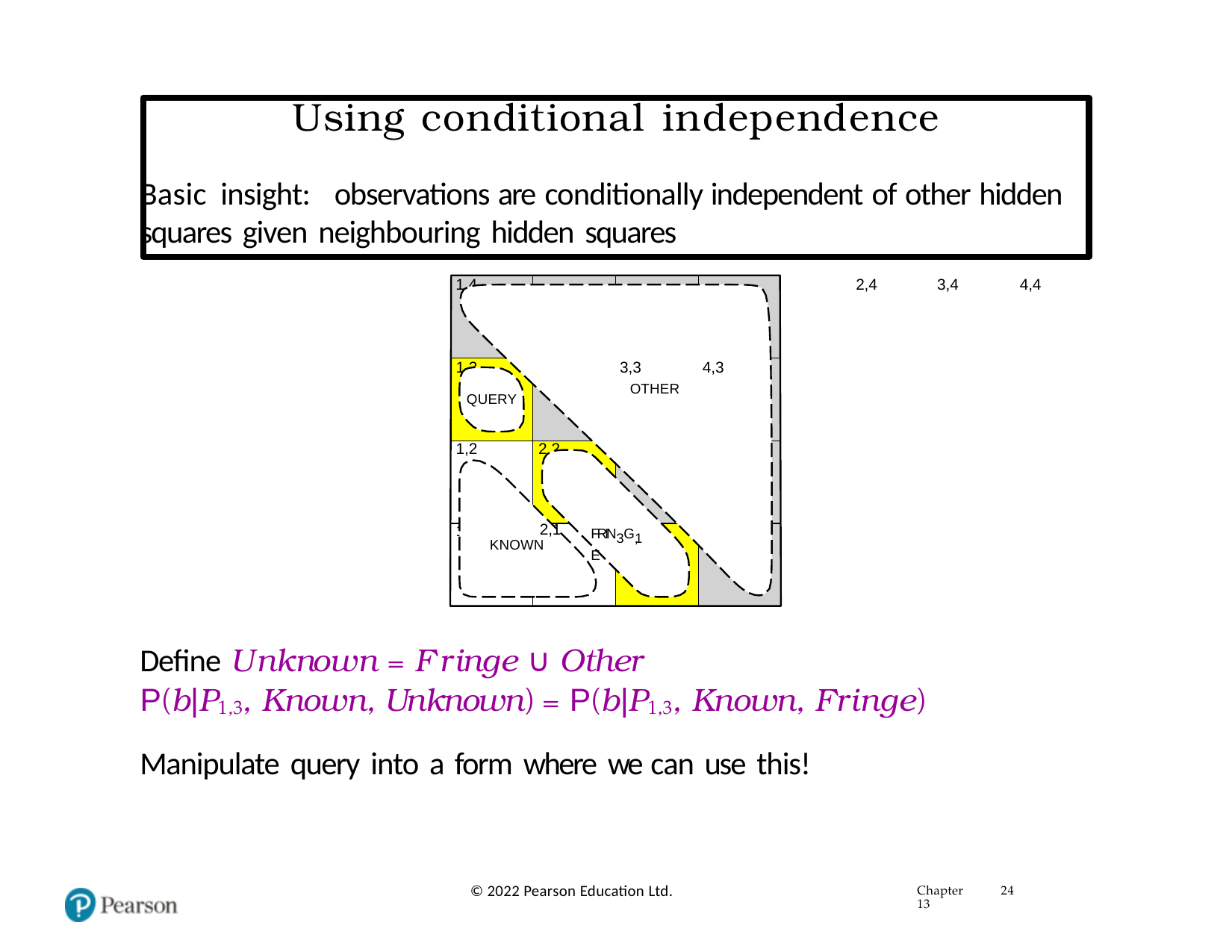

# Using conditional independence
Basic insight:	observations are conditionally independent of other hidden  squares given neighbouring hidden squares
1,4	2,4	3,4	4,4

3,3	4,3
OTHER
1,3
2,3
QUERY
1,2
2,2
3,2
4,2

FRIN3G,1E
1,1
2,1
KNOWN
4,1
Define Unknown = Fringe ∪ Other
P(b|P1,3, Known, Unknown) = P(b|P1,3, Known, Fringe)
Manipulate query into a form where we can use this!
Chapter 13
24